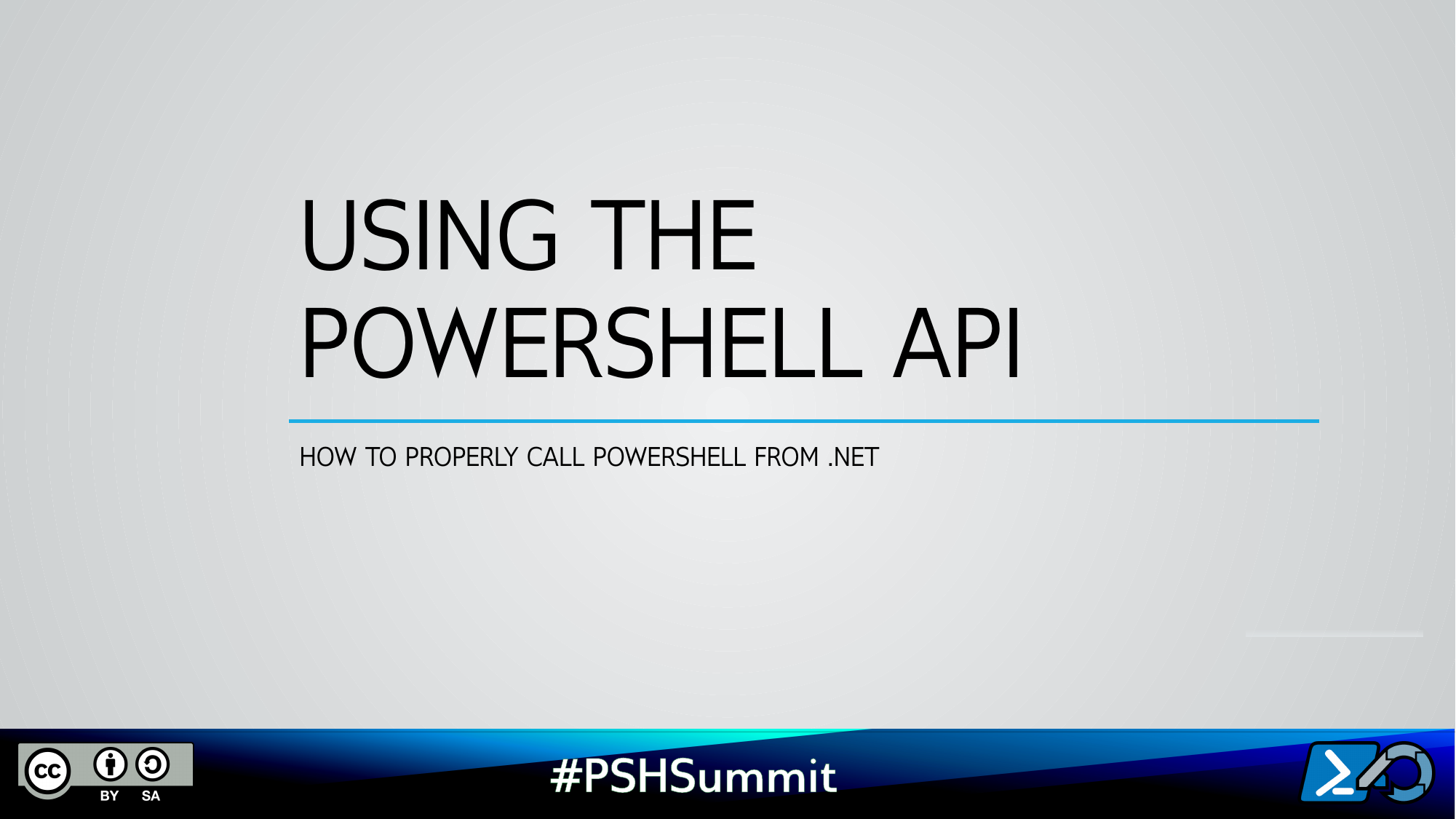

# Using the powershell API
How to properly Call PowerShell from .NET